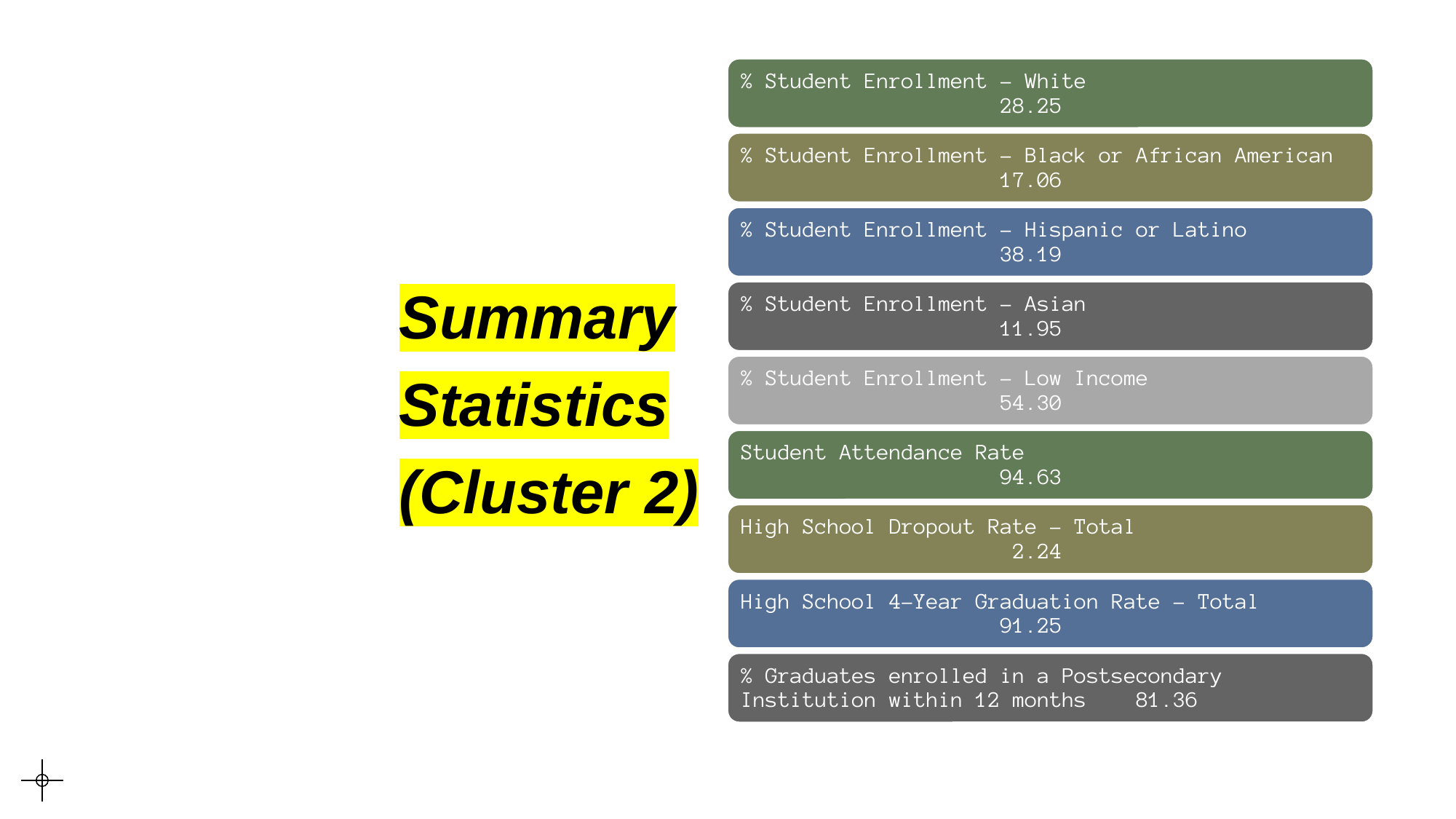

% Student Enrollment - White                                            28.25
% Student Enrollment - Black or African American                        17.06
% Student Enrollment - Hispanic or Latino                               38.19
% Student Enrollment - Asian                                            11.95
% Student Enrollment - Low Income                                       54.30
Student Attendance Rate                                                 94.63
High School Dropout Rate - Total                                         2.24
High School 4-Year Graduation Rate - Total                              91.25
% Graduates enrolled in a Postsecondary Institution within 12 months    81.36
# Summary Statistics (Cluster 2)